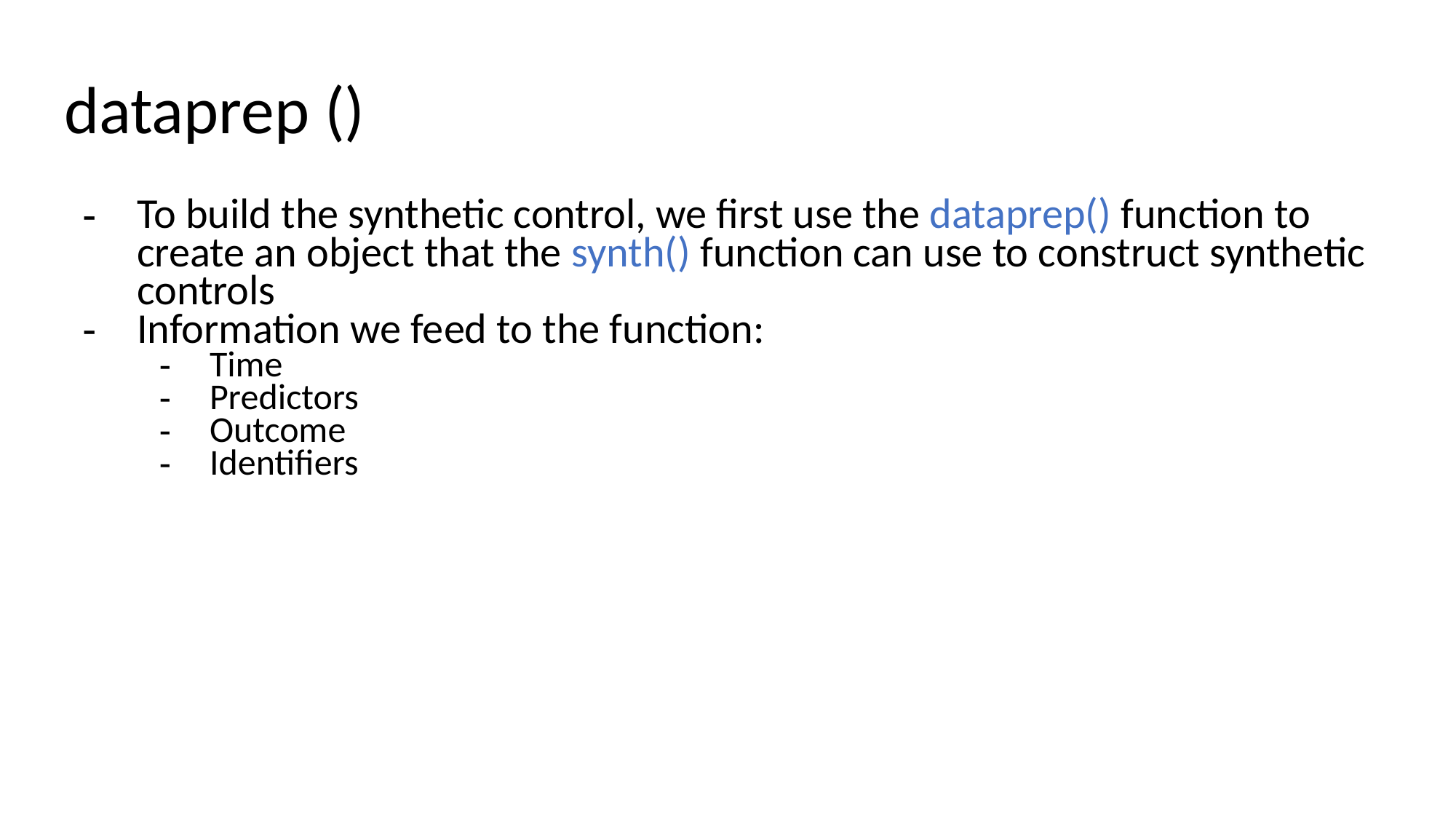

# dataprep ()
To build the synthetic control, we first use the dataprep() function to create an object that the synth() function can use to construct synthetic controls
Information we feed to the function:
Time
Predictors
Outcome
Identifiers